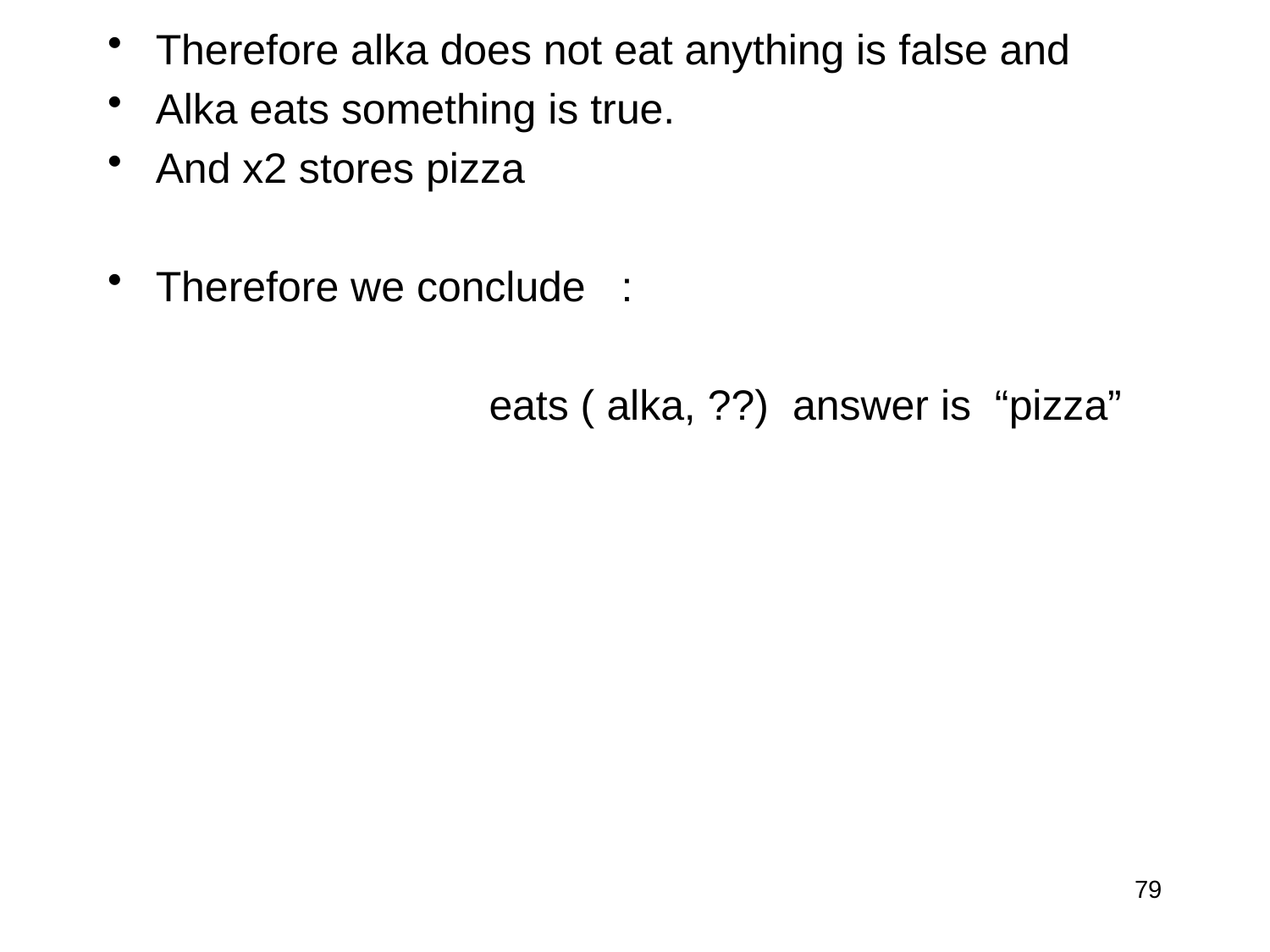

Therefore alka does not eat anything is false and
Alka eats something is true.
And x2 stores pizza

Therefore we conclude   :

			eats ( alka, ??)  answer is  “pizza”
79